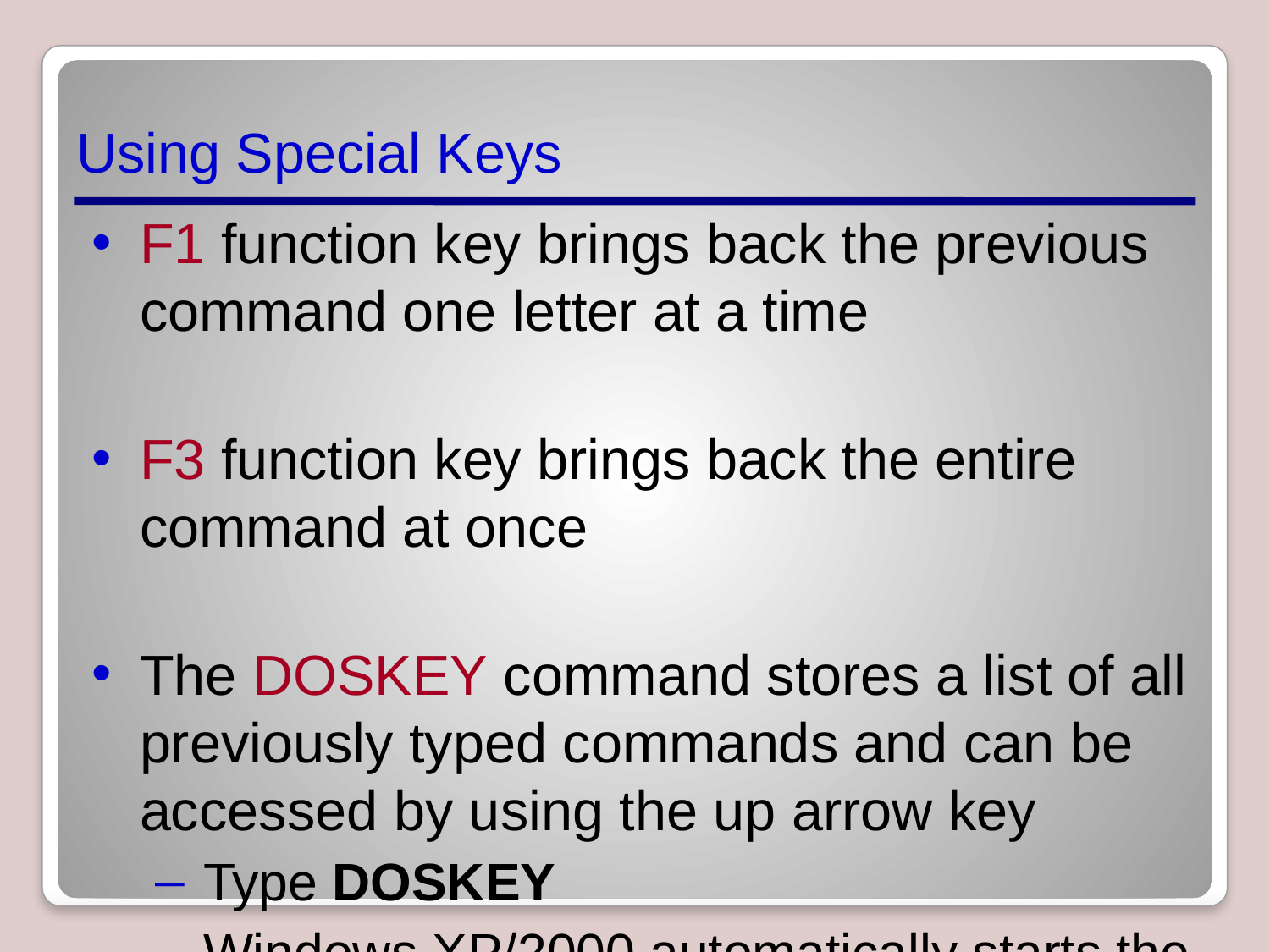

# Using Special Keys
F1 function key brings back the previous command one letter at a time

F3 function key brings back the entire command at once

The DOSKEY command stores a list of all previously typed commands and can be accessed by using the up arrow key
Type DOSKEY
Windows XP/2000 automatically starts the program